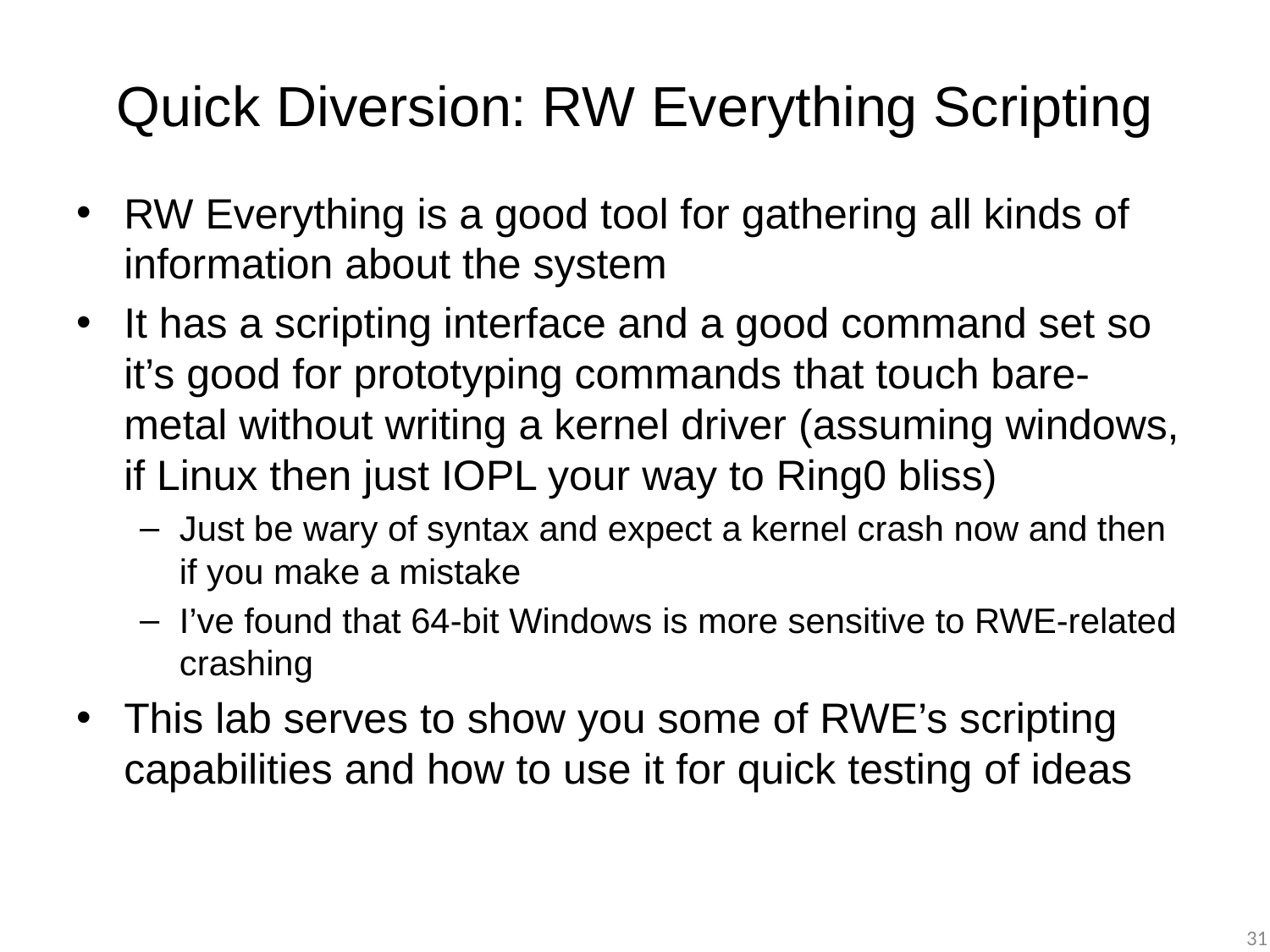

# Quick Diversion: RW Everything Scripting
RW Everything is a good tool for gathering all kinds of information about the system
It has a scripting interface and a good command set so it’s good for prototyping commands that touch bare-metal without writing a kernel driver (assuming windows, if Linux then just IOPL your way to Ring0 bliss)
Just be wary of syntax and expect a kernel crash now and then if you make a mistake
I’ve found that 64-bit Windows is more sensitive to RWE-related crashing
This lab serves to show you some of RWE’s scripting capabilities and how to use it for quick testing of ideas
31